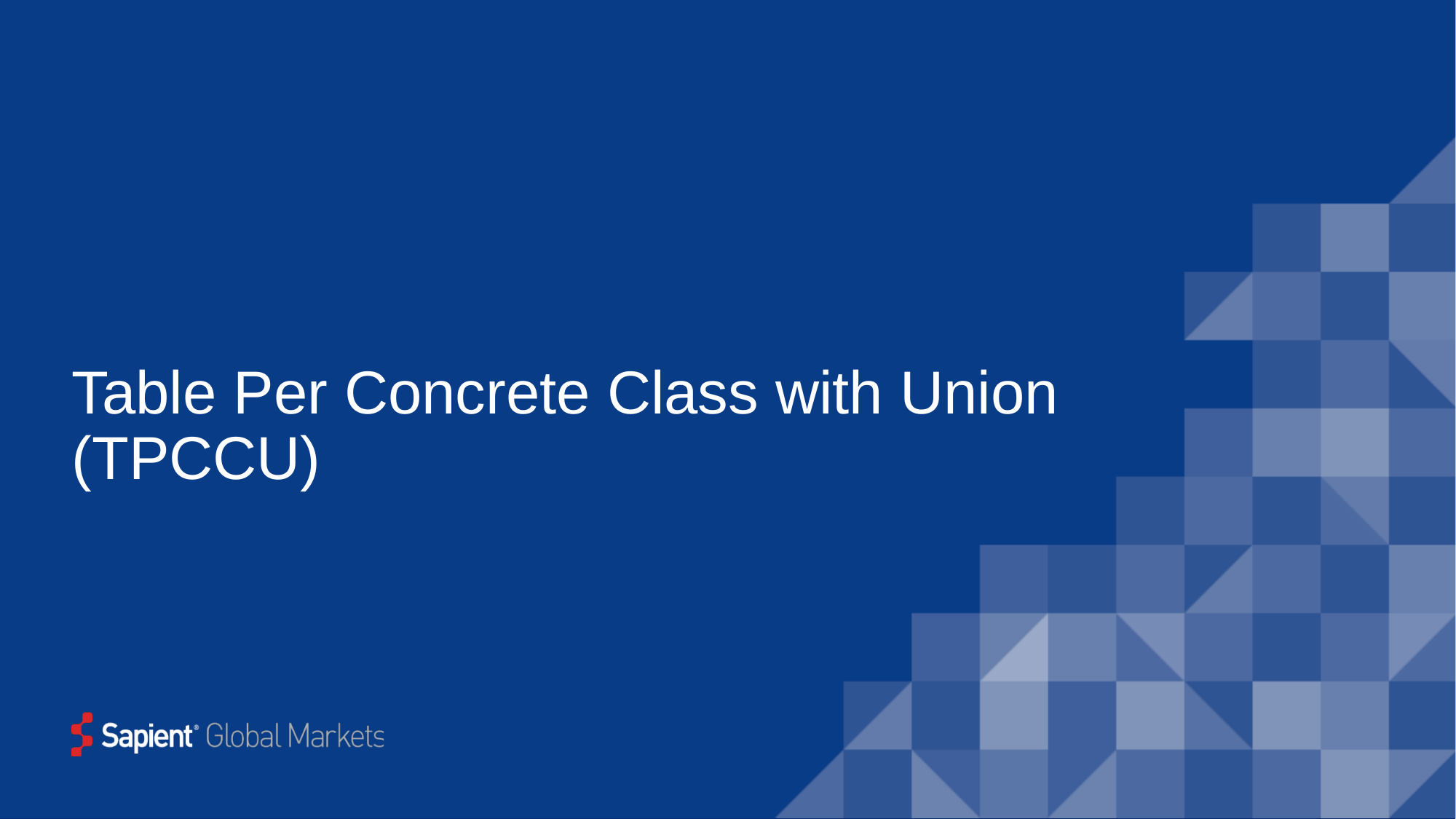

# Table Per Concrete Class with Union (TPCCU)